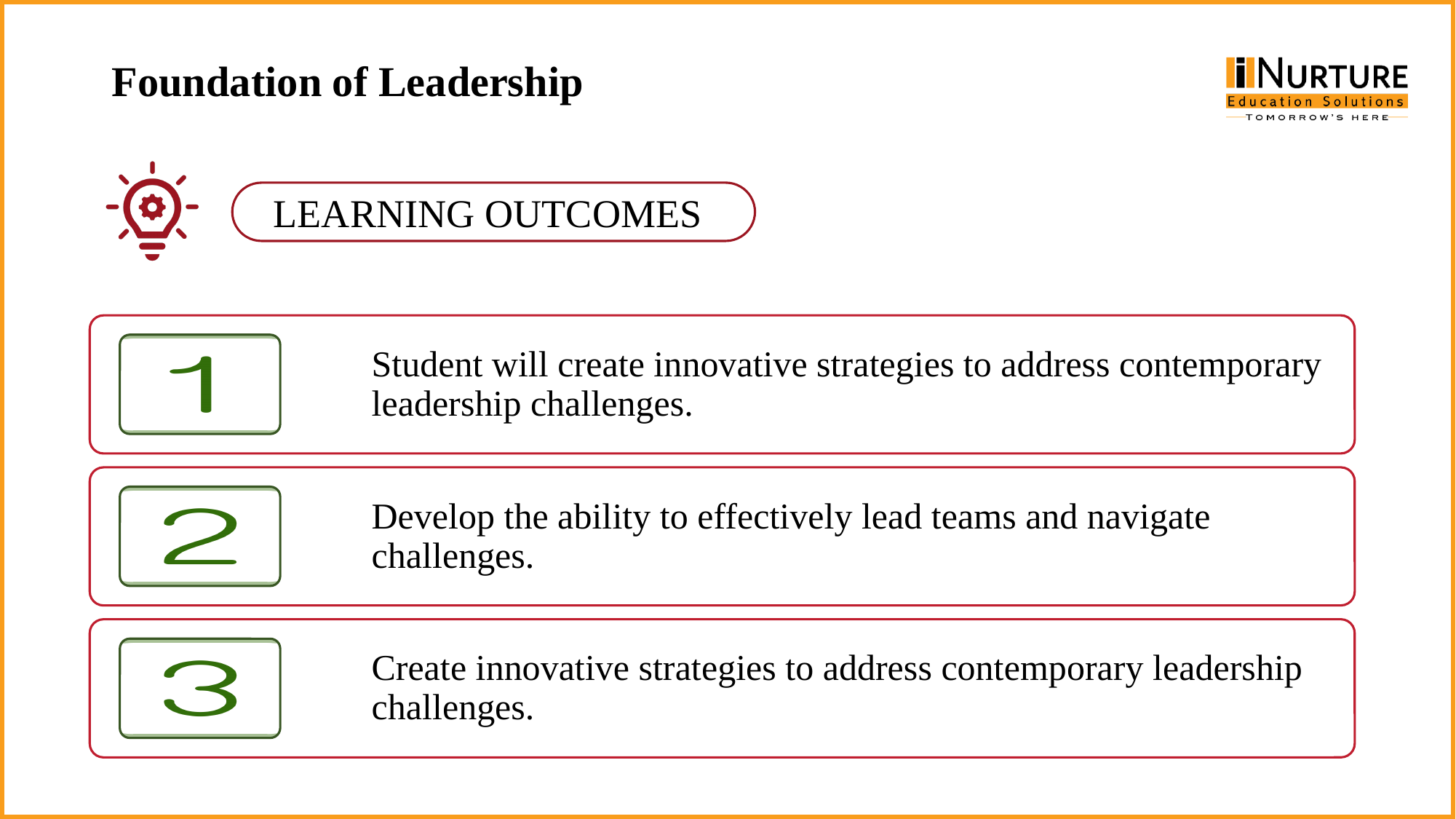

Foundation of Leadership

Student will create innovative strategies to address contemporary leadership challenges.
Develop the ability to effectively lead teams and navigate challenges.
Create innovative strategies to address contemporary leadership challenges.